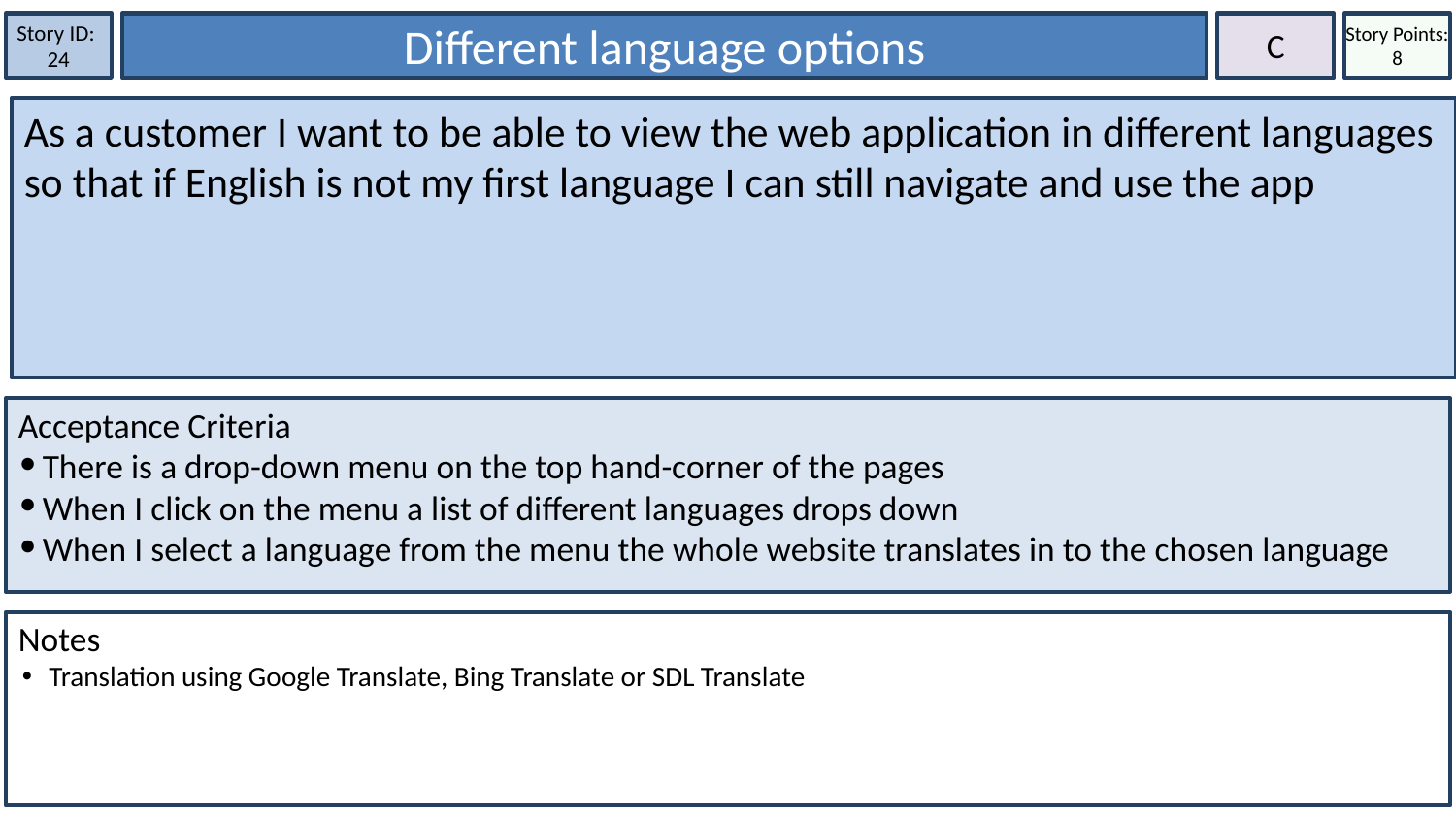

Story ID:
24
Different language options
C
Story Points: 8
As a customer I want to be able to view the web application in different languages so that if English is not my first language I can still navigate and use the app
Acceptance Criteria
There is a drop-down menu on the top hand-corner of the pages
When I click on the menu a list of different languages drops down
When I select a language from the menu the whole website translates in to the chosen language
Notes
 Translation using Google Translate, Bing Translate or SDL Translate